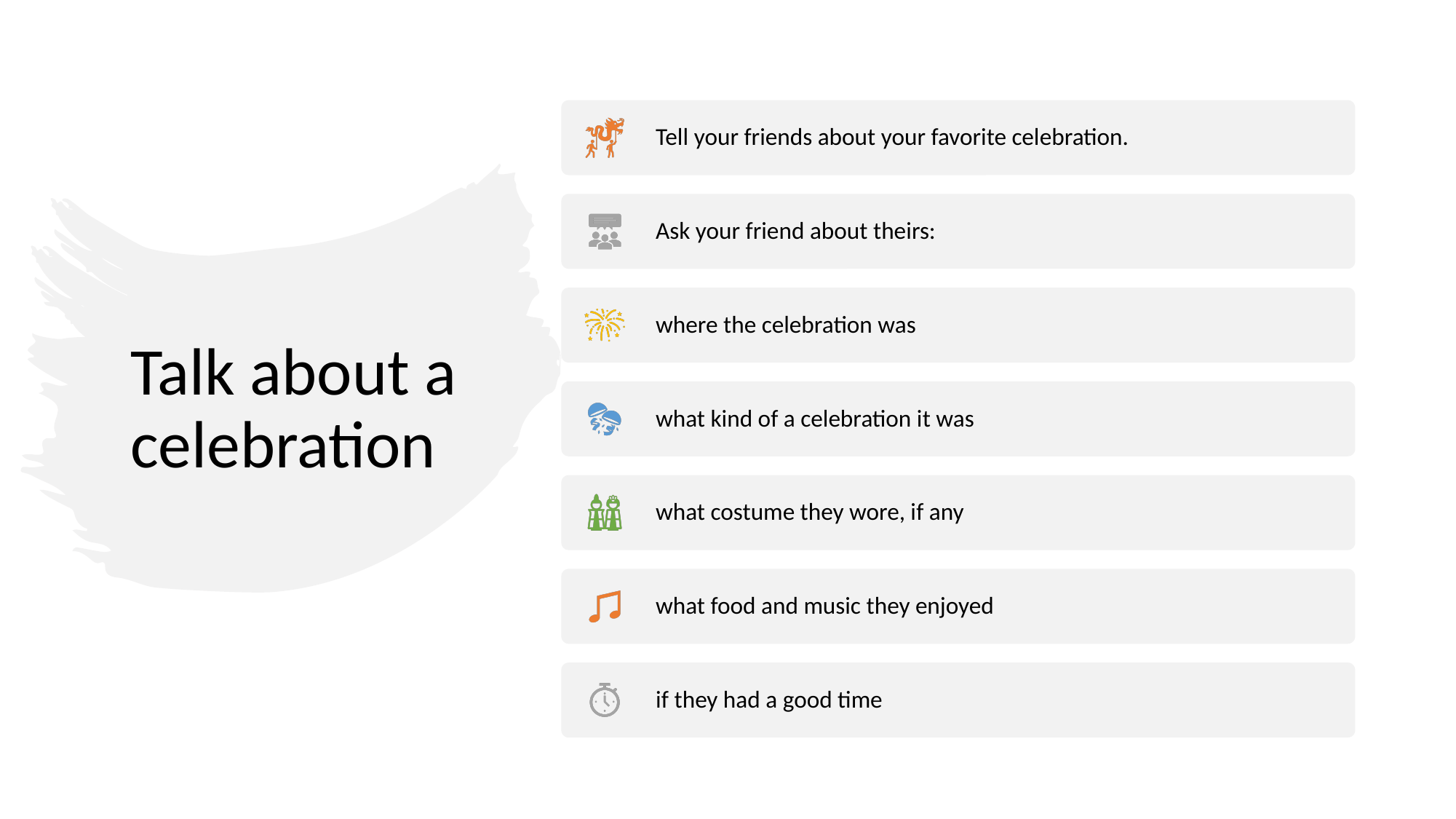

# Talk about a celebration
Tell your friends about your favorite celebration.
Ask your friend about theirs:
where the celebration was
what kind of a celebration it was
what costume they wore, if any
what food and music they enjoyed
if they had a good time